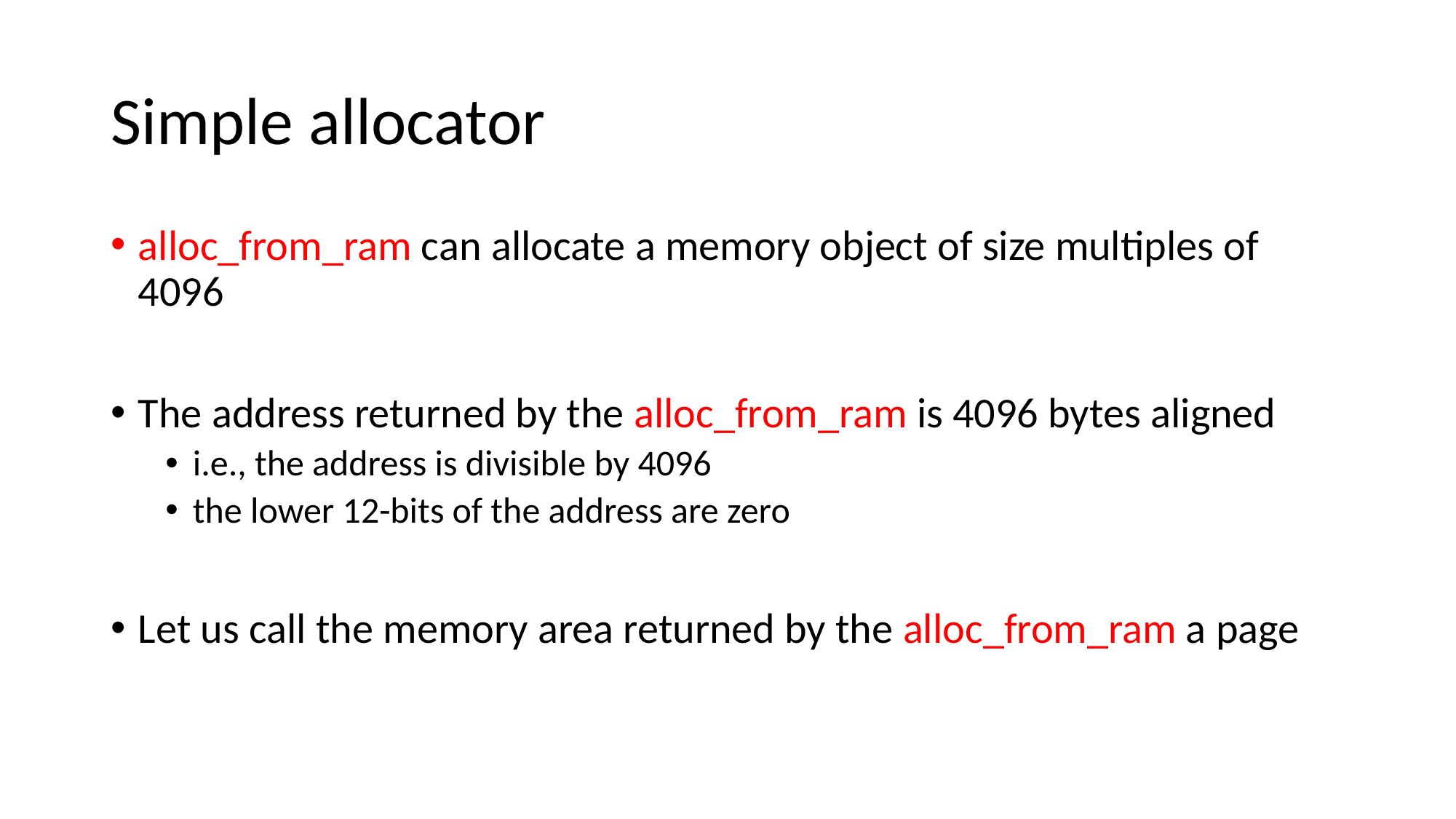

# Simple allocator
alloc_from_ram can allocate a memory object of size multiples of 4096

The address returned by the alloc_from_ram is 4096 bytes aligned
i.e., the address is divisible by 4096
the lower 12-bits of the address are zero

Let us call the memory area returned by the alloc_from_ram a page